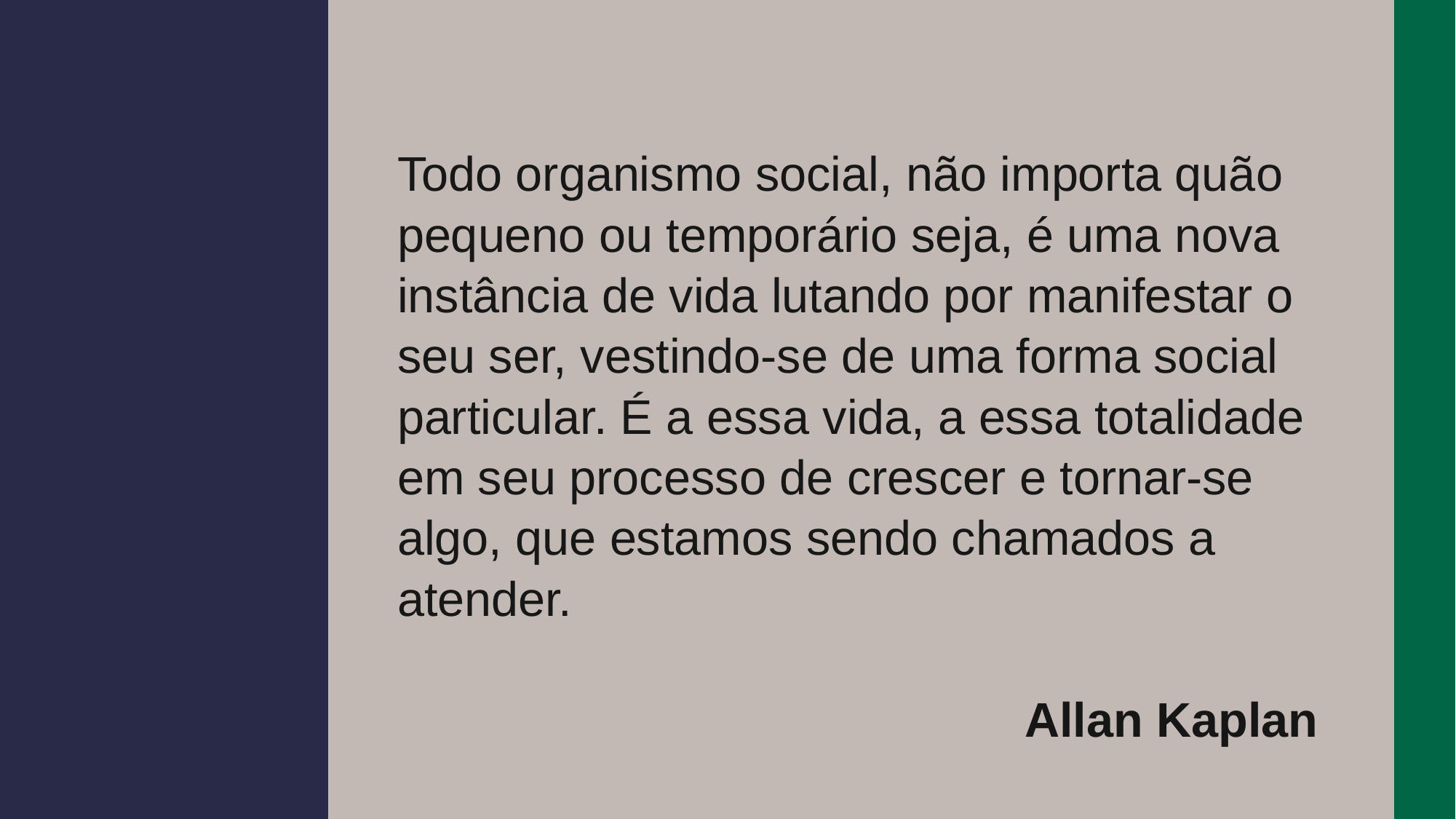

Todo organismo social, não importa quão pequeno ou temporário seja, é uma nova instância de vida lutando por manifestar o seu ser, vestindo-se de uma forma social particular. É a essa vida, a essa totalidade em seu processo de crescer e tornar-se algo, que estamos sendo chamados a atender.

Allan Kaplan